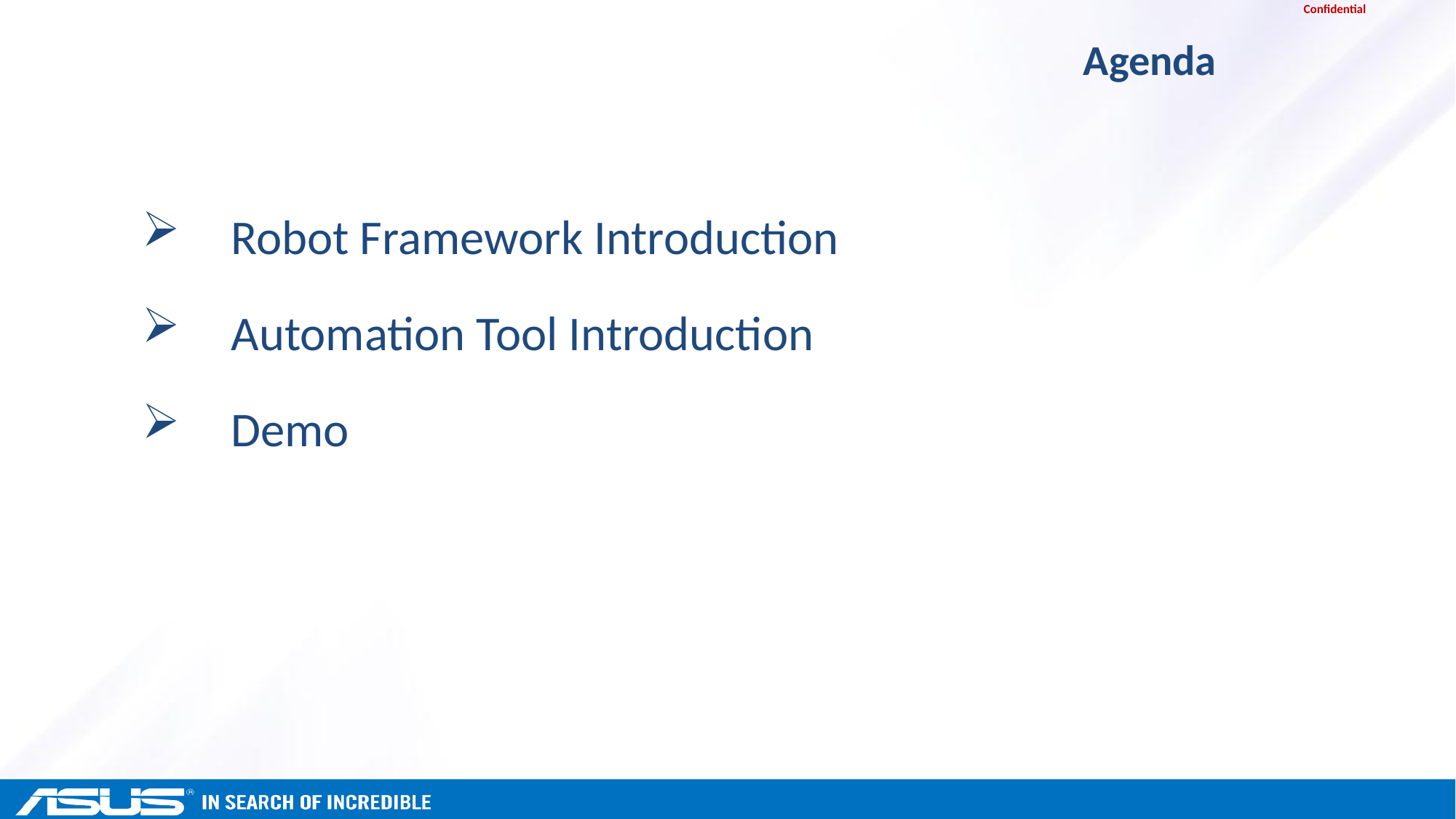

Agenda

Robot Framework Introduction
Automation Tool Introduction
Demo